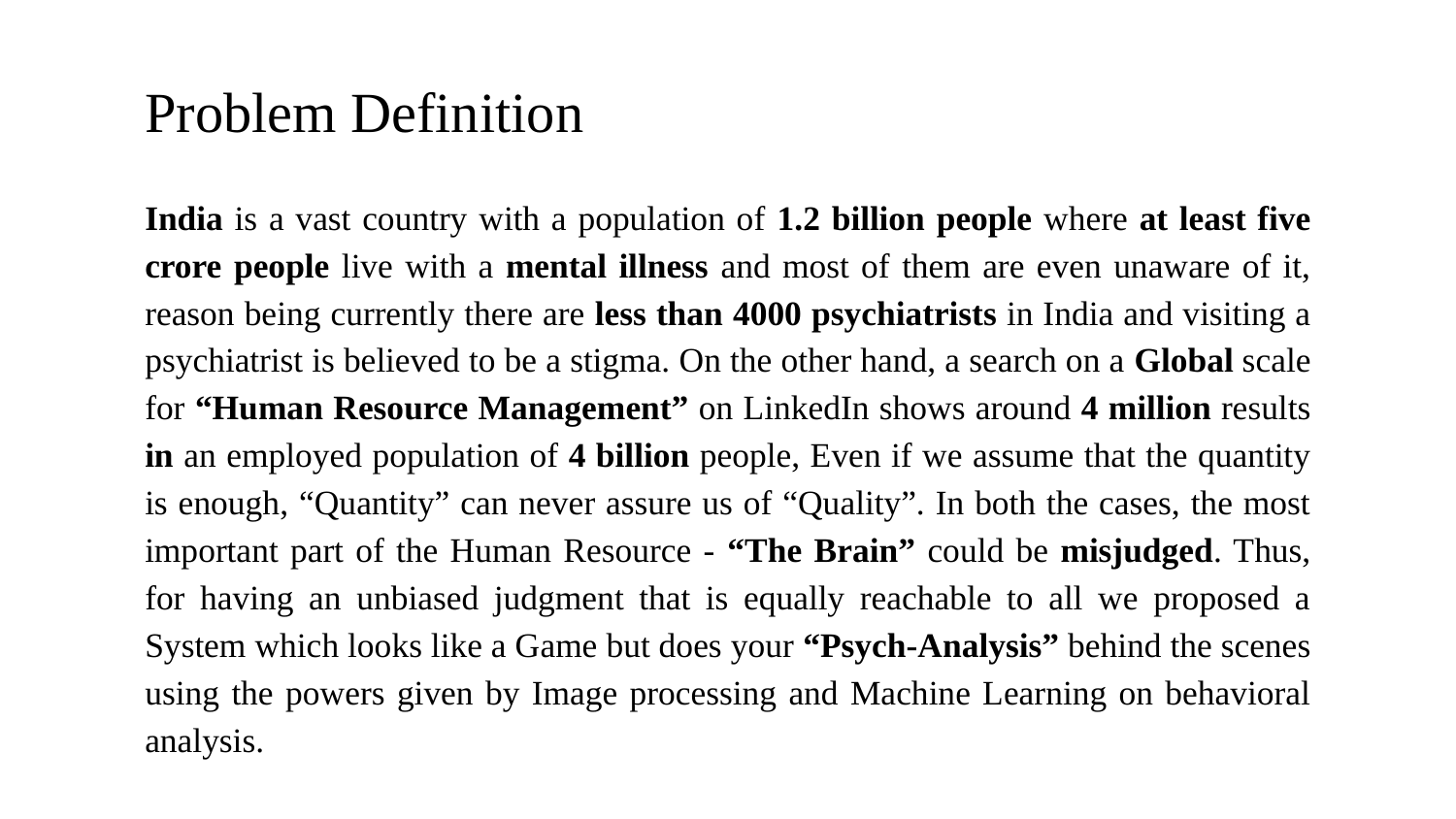

# Problem Definition
India is a vast country with a population of 1.2 billion people where at least five crore people live with a mental illness and most of them are even unaware of it, reason being currently there are less than 4000 psychiatrists in India and visiting a psychiatrist is believed to be a stigma. On the other hand, a search on a Global scale for “Human Resource Management” on LinkedIn shows around 4 million results in an employed population of 4 billion people, Even if we assume that the quantity is enough, “Quantity” can never assure us of “Quality”. In both the cases, the most important part of the Human Resource - “The Brain” could be misjudged. Thus, for having an unbiased judgment that is equally reachable to all we proposed a System which looks like a Game but does your “Psych-Analysis” behind the scenes using the powers given by Image processing and Machine Learning on behavioral analysis.